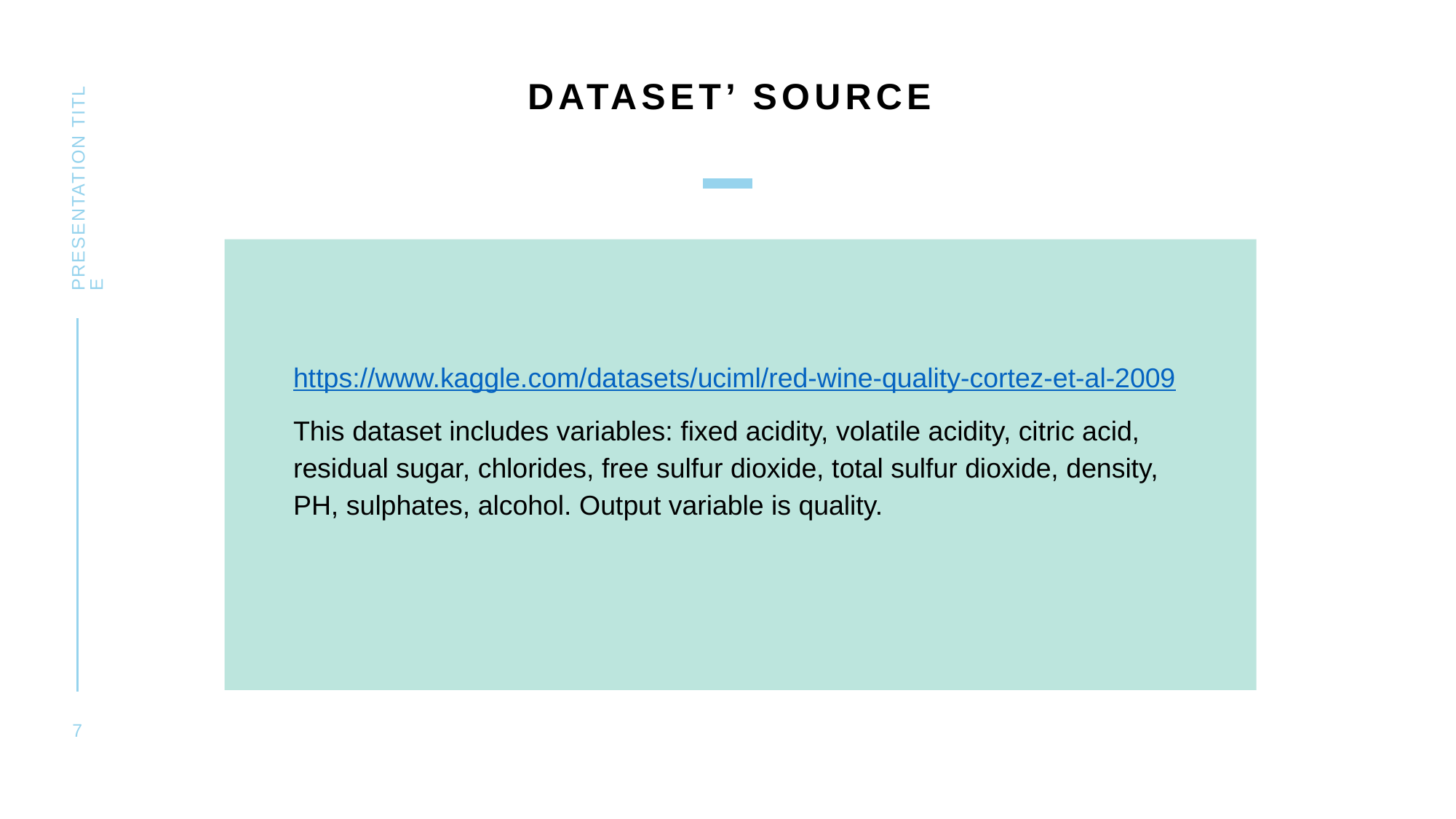

# dataset’ source
presentation title
https://www.kaggle.com/datasets/uciml/red-wine-quality-cortez-et-al-2009
This dataset includes variables: fixed acidity, volatile acidity, citric acid, residual sugar, chlorides, free sulfur dioxide, total sulfur dioxide, density, PH, sulphates, alcohol. Output variable is quality.

7